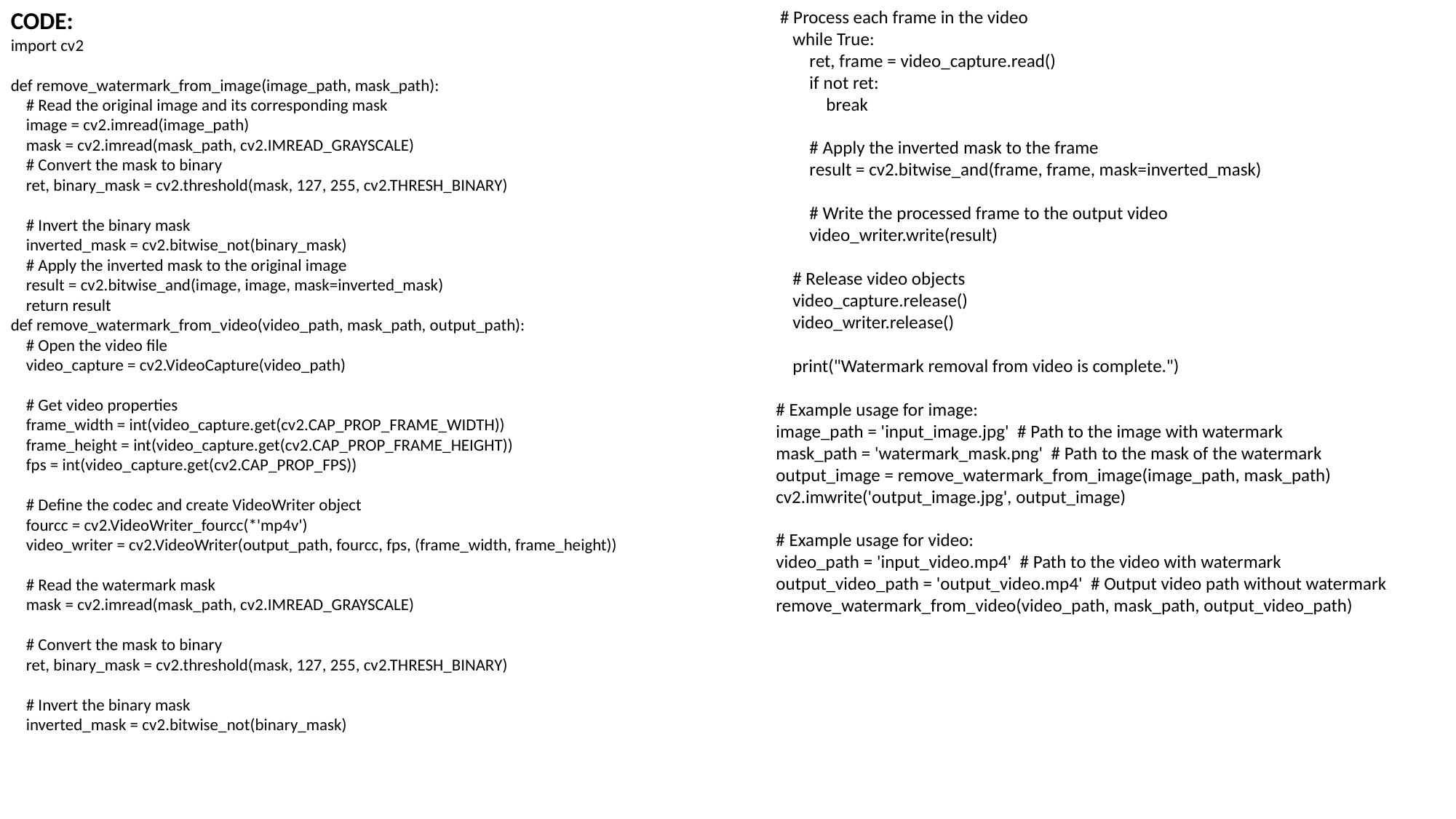

CODE:
import cv2

def remove_watermark_from_image(image_path, mask_path):
    # Read the original image and its corresponding mask
    image = cv2.imread(image_path)
    mask = cv2.imread(mask_path, cv2.IMREAD_GRAYSCALE)
    # Convert the mask to binary
    ret, binary_mask = cv2.threshold(mask, 127, 255, cv2.THRESH_BINARY)

    # Invert the binary mask
    inverted_mask = cv2.bitwise_not(binary_mask)
    # Apply the inverted mask to the original image
    result = cv2.bitwise_and(image, image, mask=inverted_mask)
    return result
def remove_watermark_from_video(video_path, mask_path, output_path):
    # Open the video file
    video_capture = cv2.VideoCapture(video_path)

    # Get video properties
    frame_width = int(video_capture.get(cv2.CAP_PROP_FRAME_WIDTH))
    frame_height = int(video_capture.get(cv2.CAP_PROP_FRAME_HEIGHT))
    fps = int(video_capture.get(cv2.CAP_PROP_FPS))

    # Define the codec and create VideoWriter object
    fourcc = cv2.VideoWriter_fourcc(*'mp4v')
    video_writer = cv2.VideoWriter(output_path, fourcc, fps, (frame_width, frame_height))

    # Read the watermark mask
    mask = cv2.imread(mask_path, cv2.IMREAD_GRAYSCALE)

    # Convert the mask to binary
    ret, binary_mask = cv2.threshold(mask, 127, 255, cv2.THRESH_BINARY)

    # Invert the binary mask
    inverted_mask = cv2.bitwise_not(binary_mask)

 # Process each frame in the video
    while True:
        ret, frame = video_capture.read()
        if not ret:
            break

        # Apply the inverted mask to the frame
        result = cv2.bitwise_and(frame, frame, mask=inverted_mask)

        # Write the processed frame to the output video
        video_writer.write(result)

    # Release video objects
    video_capture.release()
    video_writer.release()

    print("Watermark removal from video is complete.")

# Example usage for image:
image_path = 'input_image.jpg'  # Path to the image with watermark
mask_path = 'watermark_mask.png'  # Path to the mask of the watermark
output_image = remove_watermark_from_image(image_path, mask_path)
cv2.imwrite('output_image.jpg', output_image)

# Example usage for video:
video_path = 'input_video.mp4'  # Path to the video with watermark
output_video_path = 'output_video.mp4'  # Output video path without watermark
remove_watermark_from_video(video_path, mask_path, output_video_path)